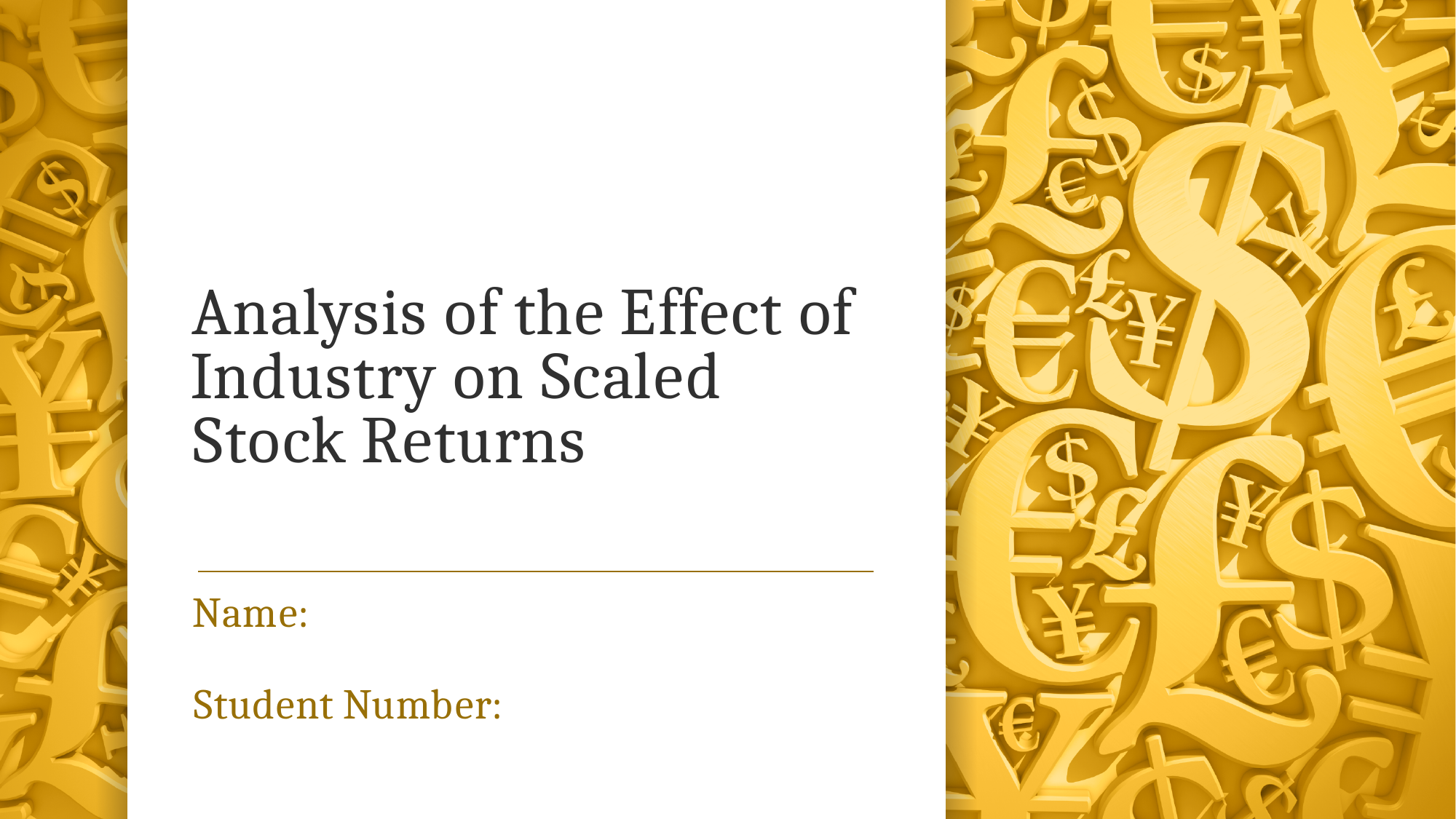

# Analysis of the Effect of Industry on Scaled Stock Returns
Name:

Student Number: